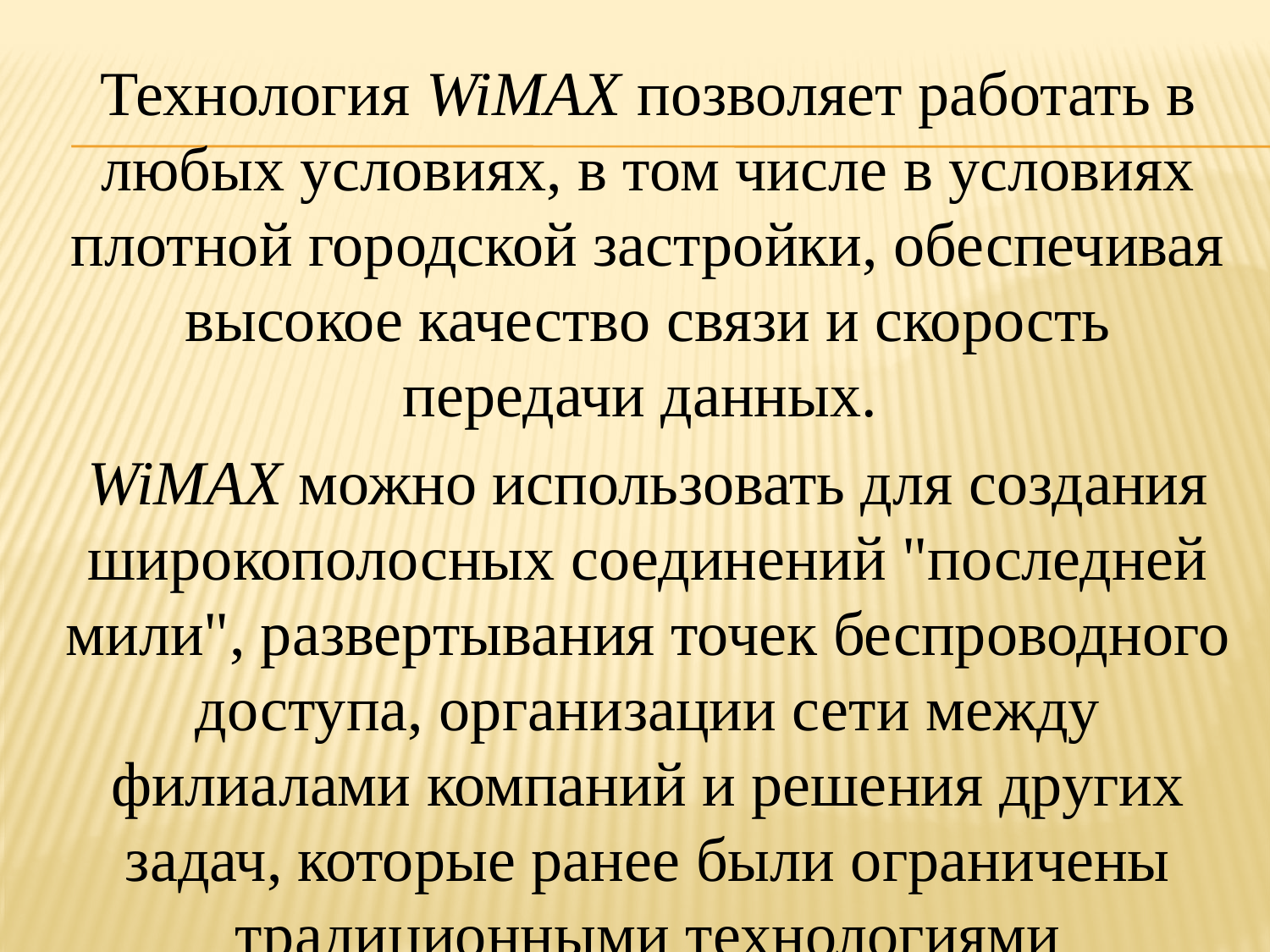

Технология WiMAX позволяет работать в любых условиях, в том числе в условиях плотной городской застройки, обеспечивая высокое качество связи и скорость передачи данных.
WiMAX можно использовать для создания широкополосных соединений "последней мили", развертывания точек беспроводного доступа, организации сети между филиалами компаний и решения других задач, которые ранее были ограничены традиционными технологиями